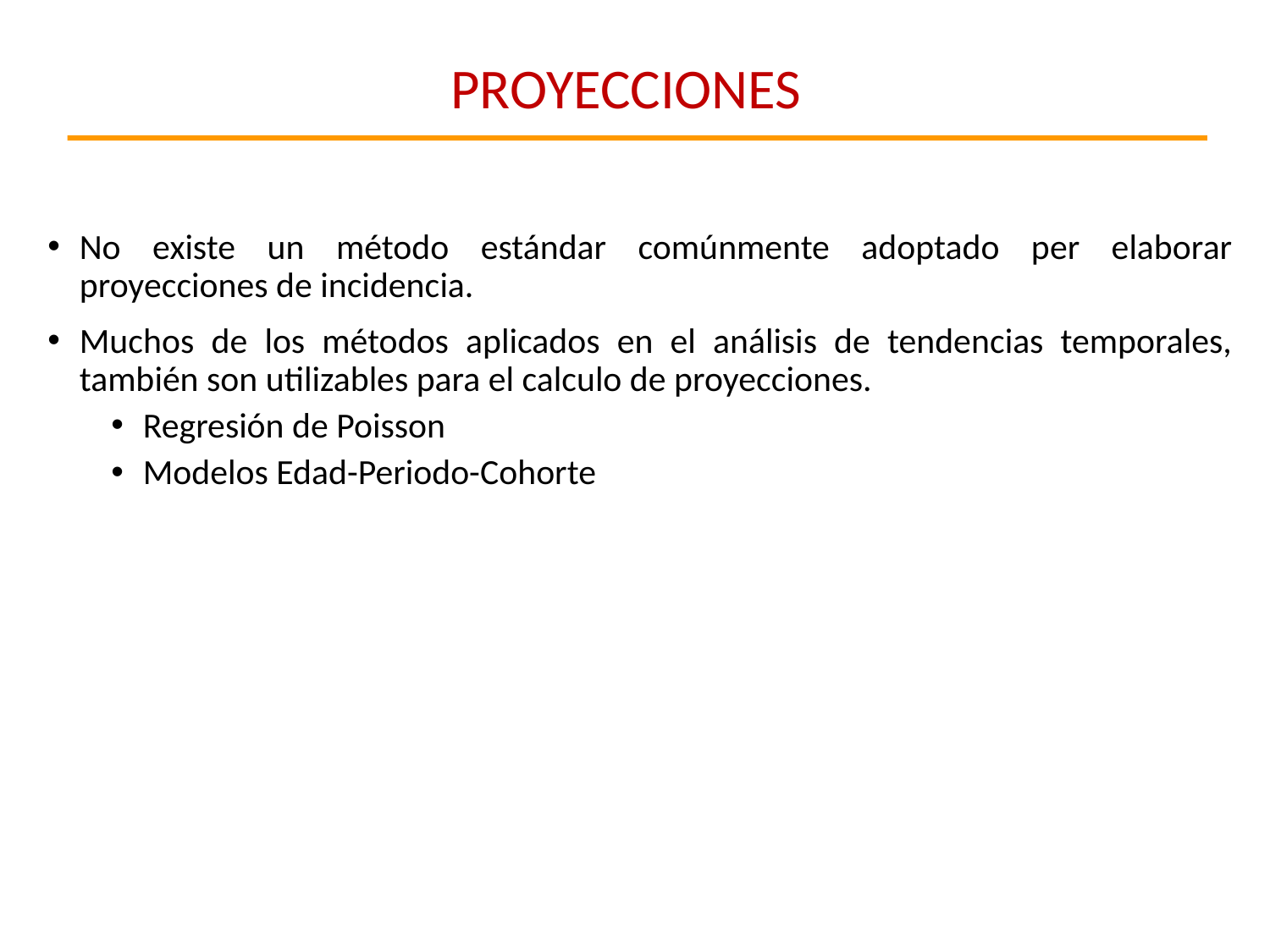

PROYECCIONES

No existe un método estándar comúnmente adoptado per elaborar proyecciones de incidencia.
Muchos de los métodos aplicados en el análisis de tendencias temporales, también son utilizables para el calculo de proyecciones.
Regresión de Poisson
Modelos Edad-Periodo-Cohorte